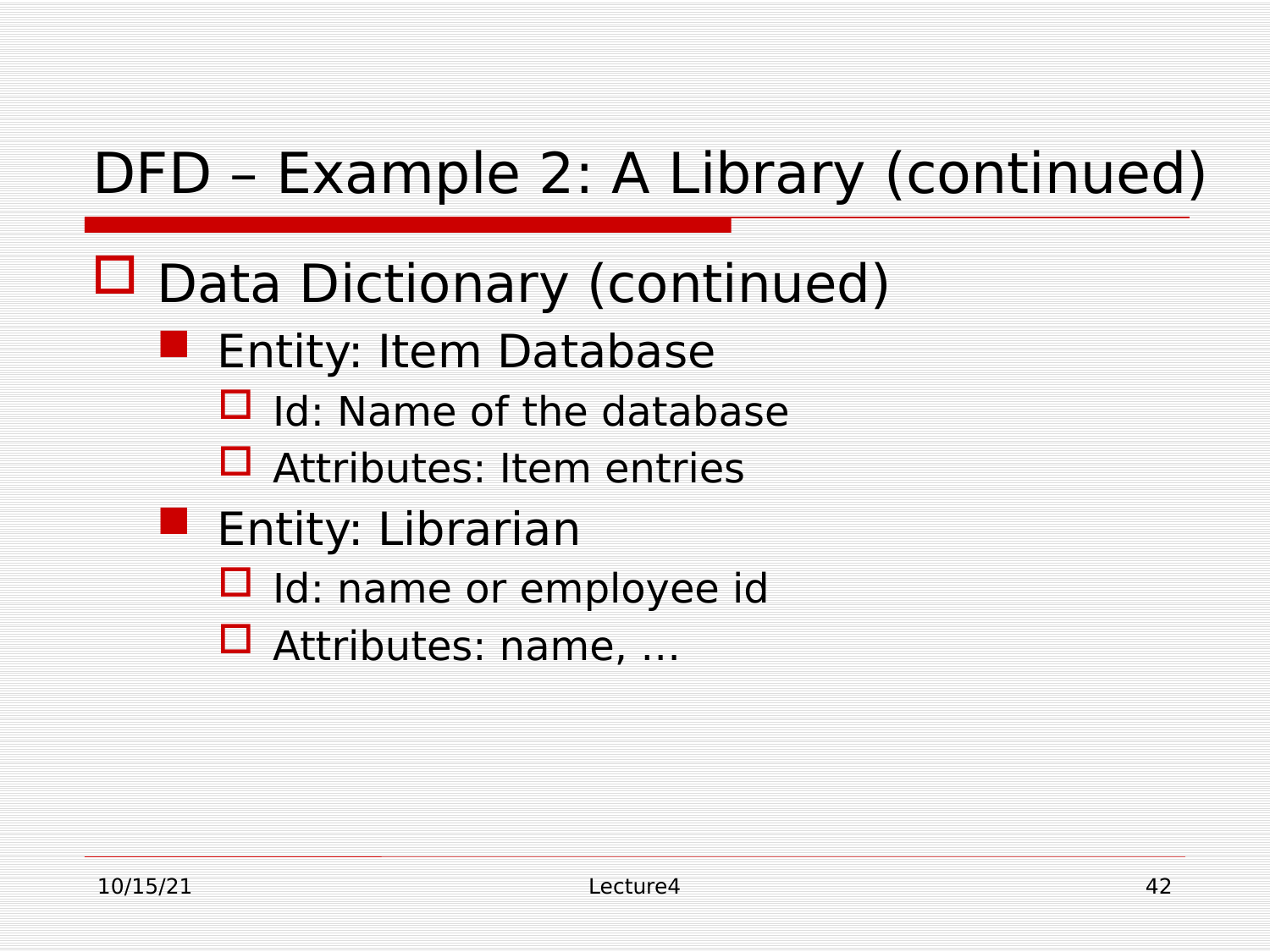

# DFD – Example 2: A Library (continued)
Data Dictionary (continued)
Entity: Item Database
Id: Name of the database
Attributes: Item entries
Entity: Librarian
Id: name or employee id
Attributes: name, …
10/15/21
Lecture4
42